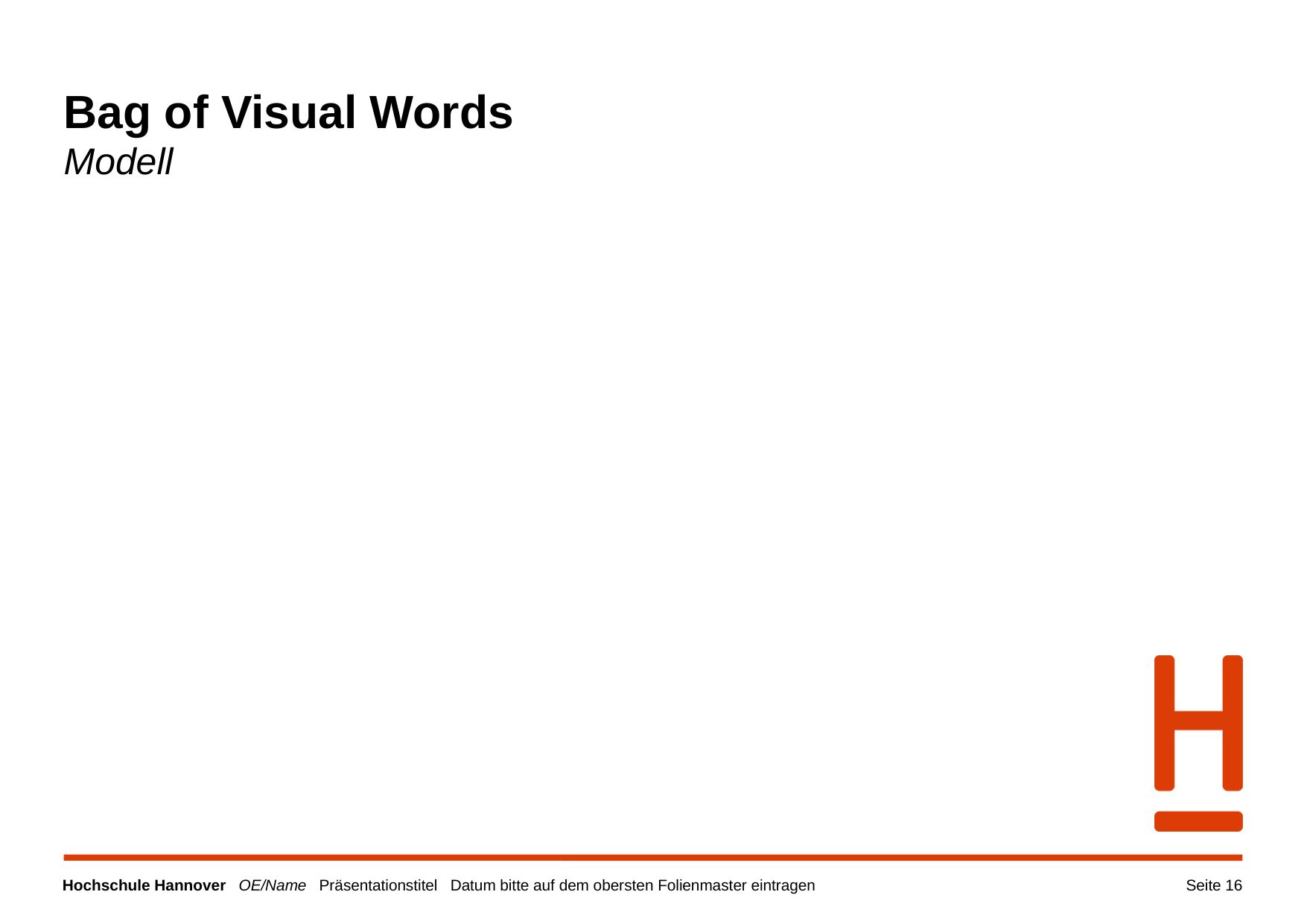

Bag of Visual Words
Modell

Seite 16